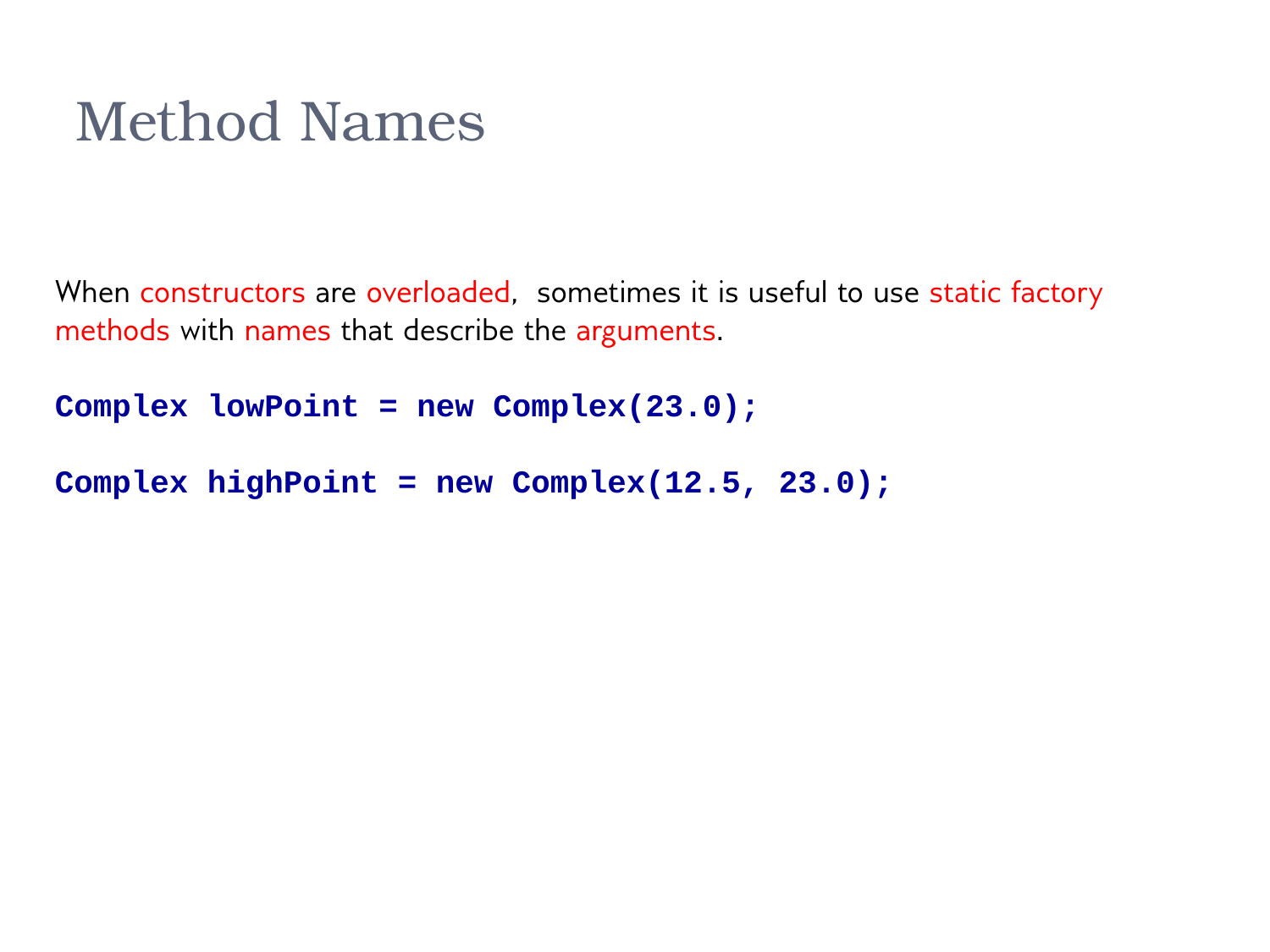

# Method Names
When constructors are overloaded,  sometimes it is useful to use static factory methods with names that describe the arguments.

Complex lowPoint = new Complex(23.0);

Complex highPoint = new Complex(12.5, 23.0);